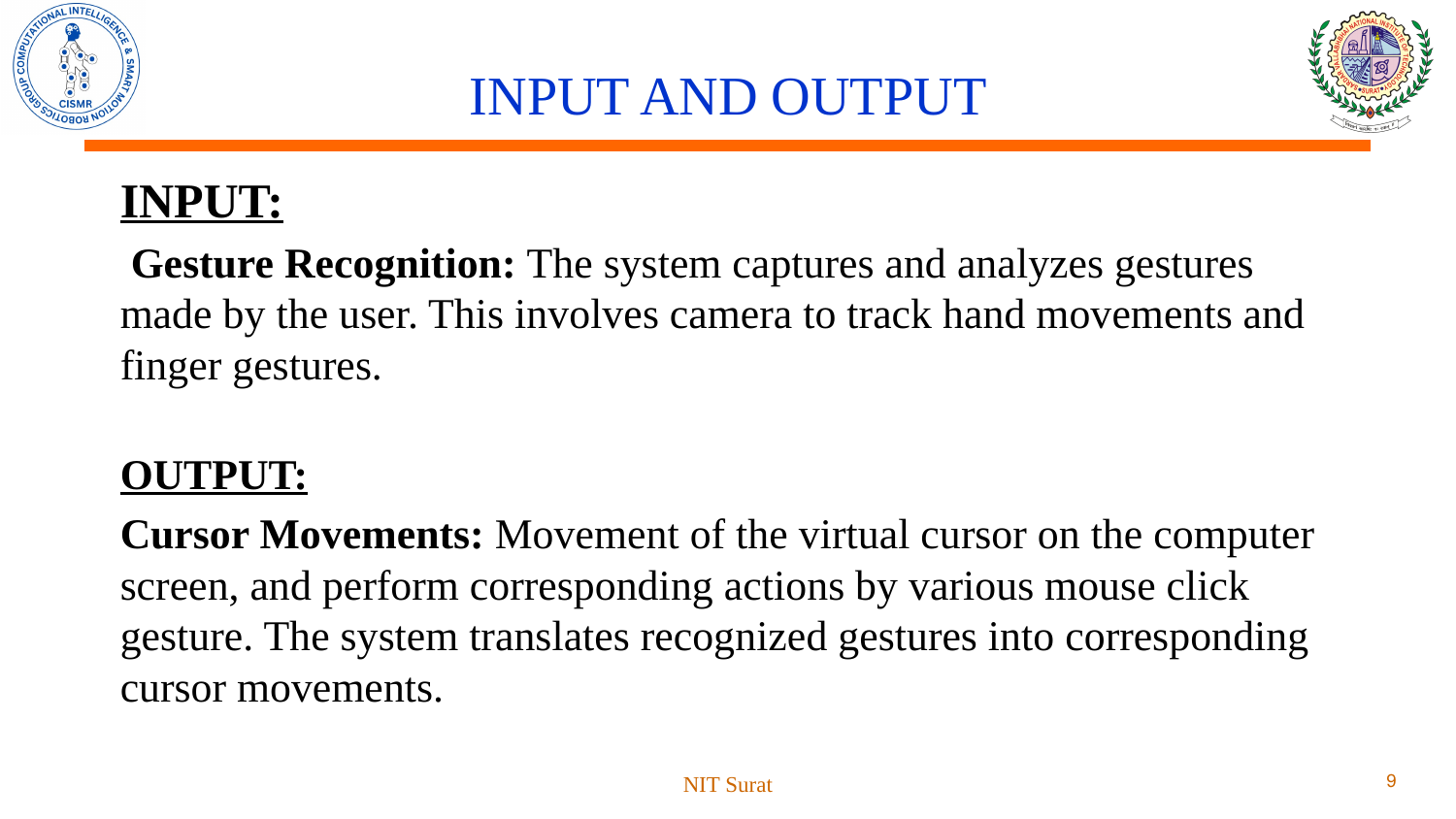

# INPUT AND OUTPUT
INPUT:
 Gesture Recognition: The system captures and analyzes gestures made by the user. This involves camera to track hand movements and finger gestures.
OUTPUT:
Cursor Movements: Movement of the virtual cursor on the computer screen, and perform corresponding actions by various mouse click gesture. The system translates recognized gestures into corresponding cursor movements.
NIT Surat
9